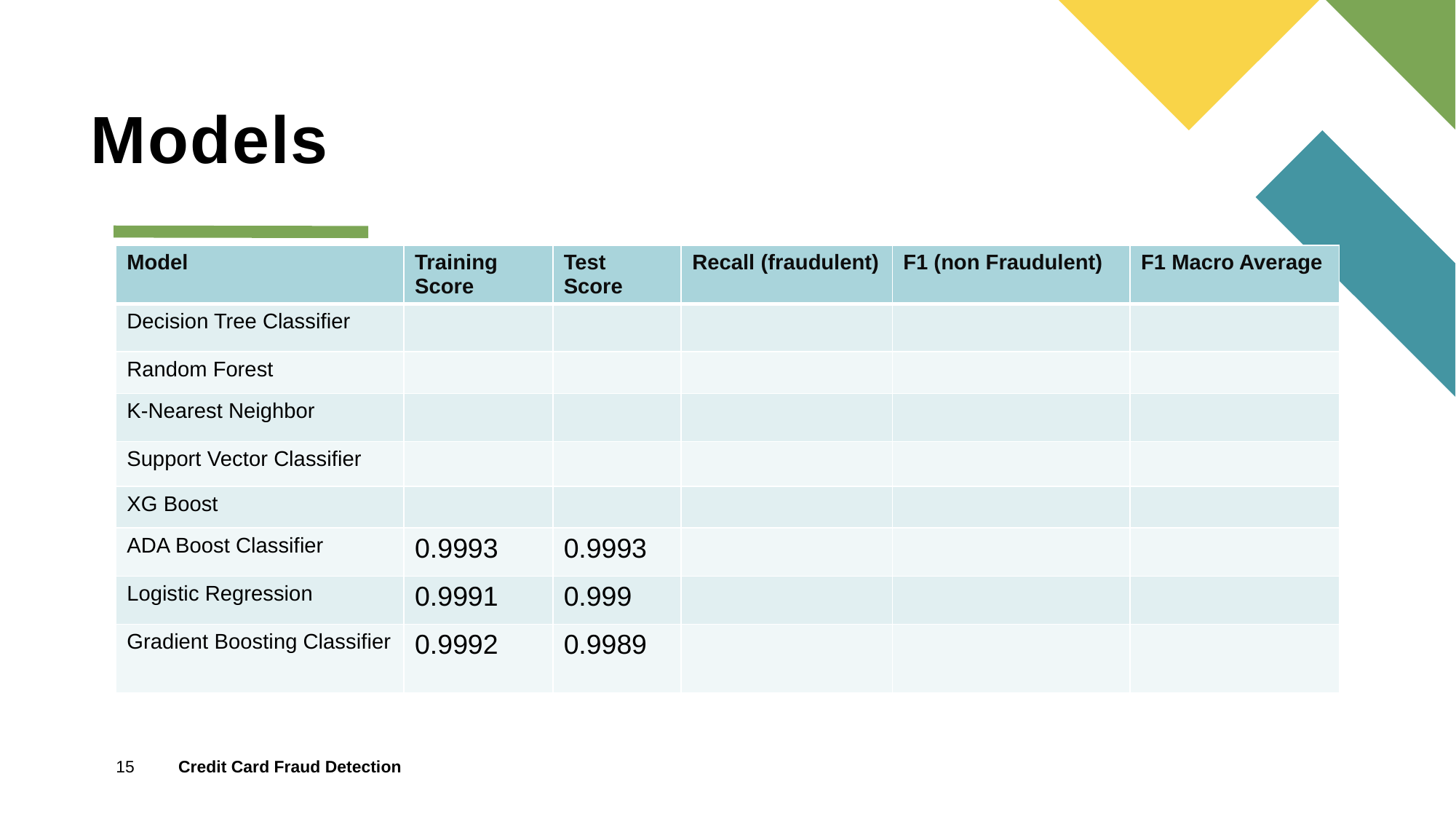

# Models
| Model | Training Score | Test Score | Recall (fraudulent) | F1 (non Fraudulent) | F1 Macro Average |
| --- | --- | --- | --- | --- | --- |
| Decision Tree Classifier |  |  |  |  |  |
| Random Forest |  |  |  |  |  |
| K-Nearest Neighbor |  |  |  |  |  |
| Support Vector Classifier |  |  |  |  |  |
| XG Boost |  |  |  |  |  |
| ADA Boost Classifier | 0.9993 | 0.9993 |  |  |  |
| Logistic Regression | 0.9991 | 0.999 |  |  |  |
| Gradient Boosting Classifier | 0.9992 | 0.9989 |  |  |  |
15
Credit Card Fraud Detection